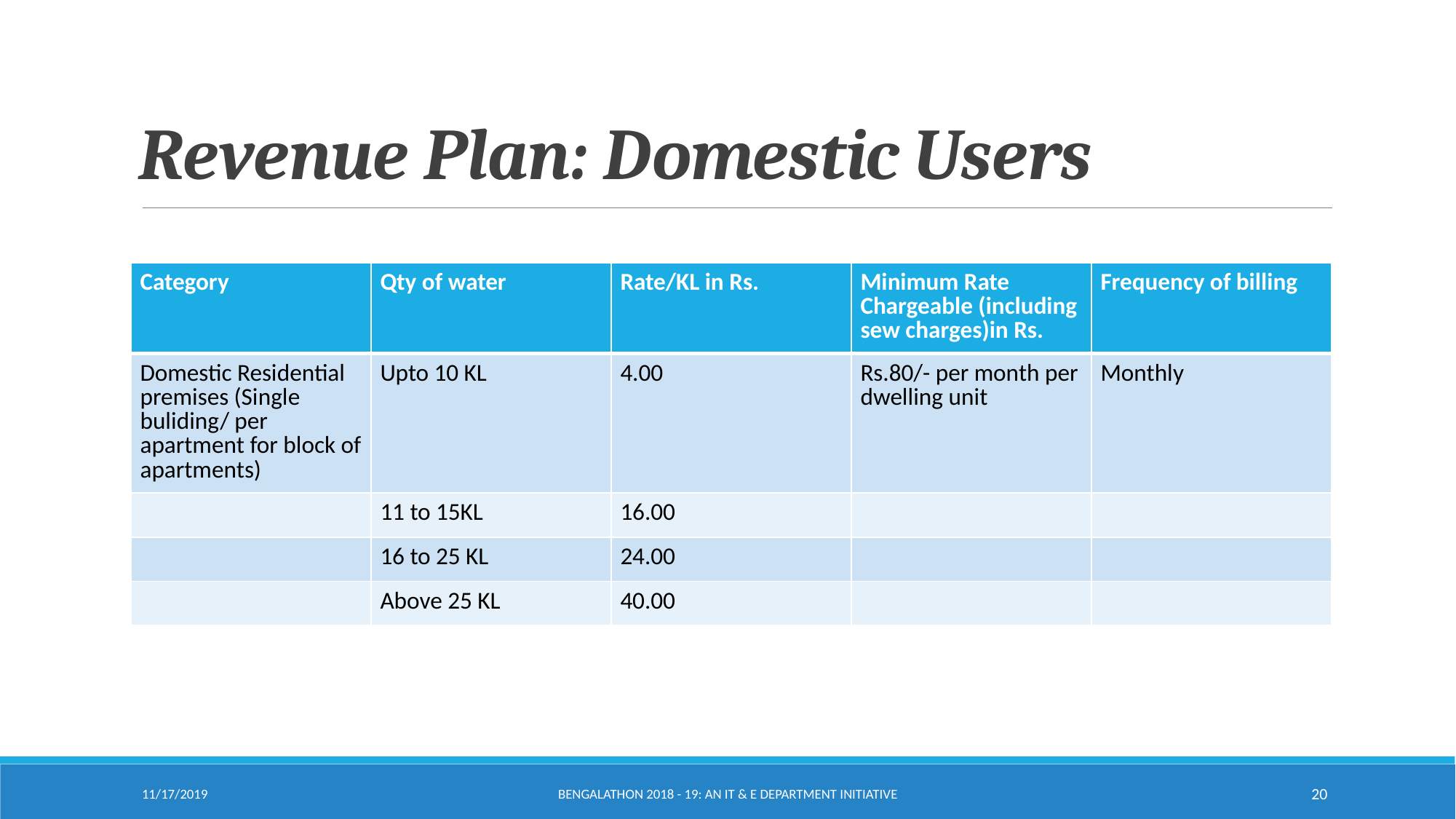

Revenue Plan: Domestic Users
| Category | Qty of water | Rate/KL in Rs. | Minimum Rate Chargeable (including sew charges)in Rs. | Frequency of billing |
| --- | --- | --- | --- | --- |
| Domestic Residential premises (Single buliding/ per apartment for block of apartments) | Upto 10 KL | 4.00 | Rs.80/- per month per dwelling unit | Monthly |
|  | 11 to 15KL | 16.00 |  |  |
|  | 16 to 25 KL | 24.00 |  |  |
|  | Above 25 KL | 40.00 |  |  |
11/17/2019
Bengalathon 2018 - 19: An IT & E Department Initiative
20